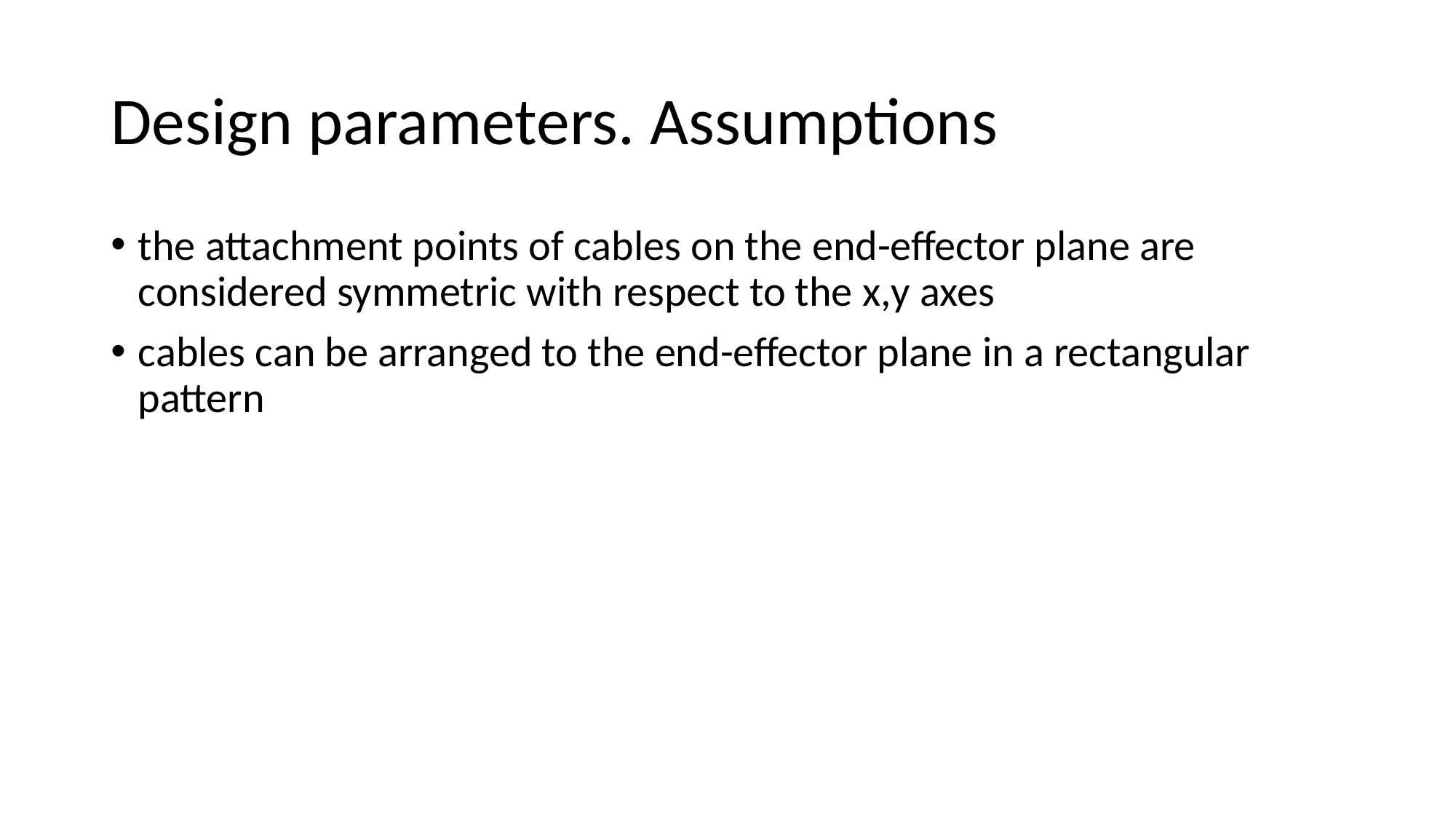

# Design parameters. Assumptions
the attachment points of cables on the end-effector plane are considered symmetric with respect to the x,y axes
cables can be arranged to the end-effector plane in a rectangular pattern